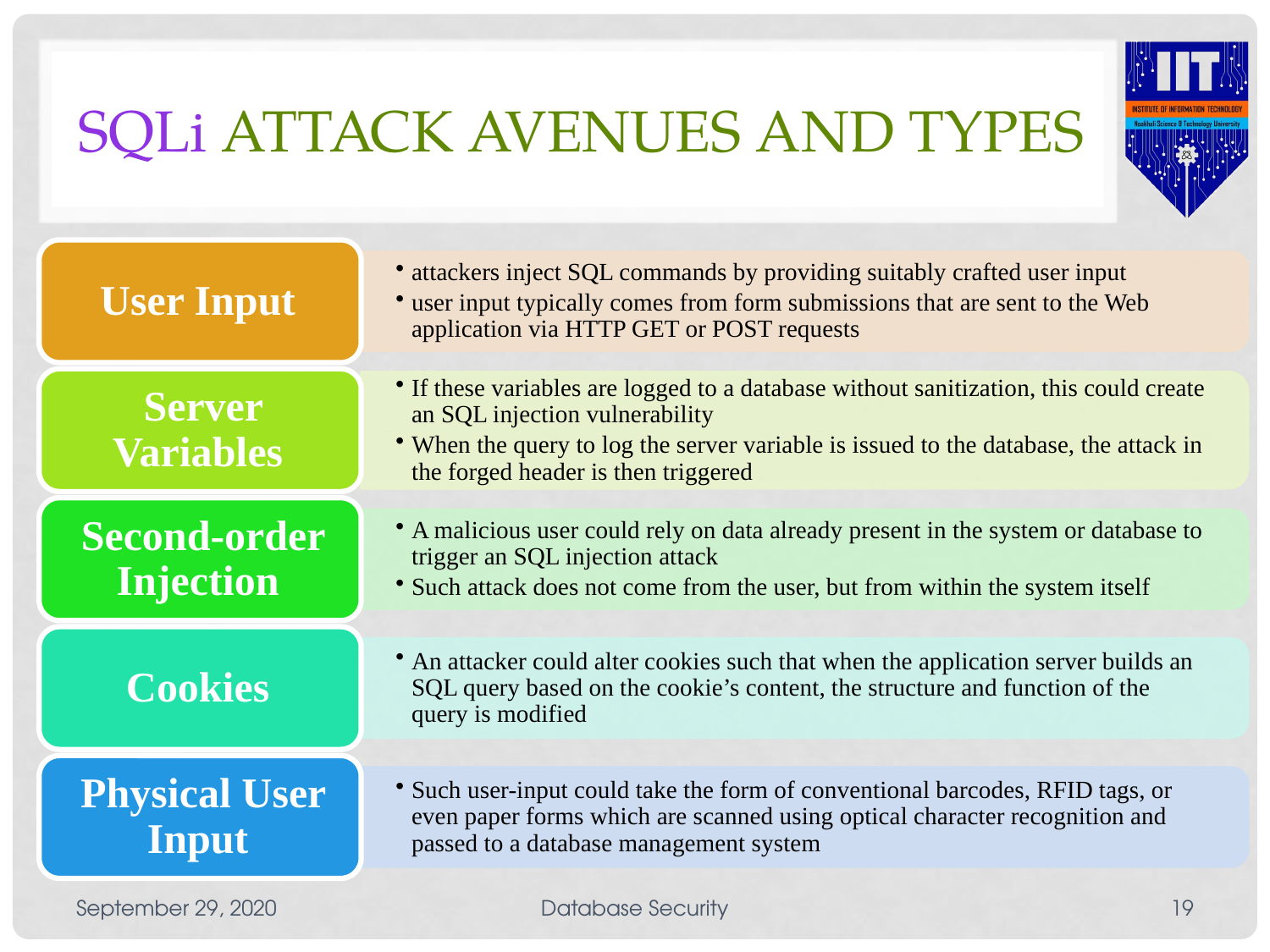

# SQLi Attack Avenues and Types
attackers inject SQL commands by providing suitably crafted user input
user input typically comes from form submissions that are sent to the Web application via HTTP GET or POST requests
User Input
If these variables are logged to a database without sanitization, this could create an SQL injection vulnerability
When the query to log the server variable is issued to the database, the attack in the forged header is then triggered
Server Variables
A malicious user could rely on data already present in the system or database to trigger an SQL injection attack
Such attack does not come from the user, but from within the system itself
Second-order Injection
An attacker could alter cookies such that when the application server builds an SQL query based on the cookie’s content, the structure and function of the query is modified
Cookies
Such user-input could take the form of conventional barcodes, RFID tags, or even paper forms which are scanned using optical character recognition and passed to a database management system
Physical User Input
September 29, 2020
Database Security
19